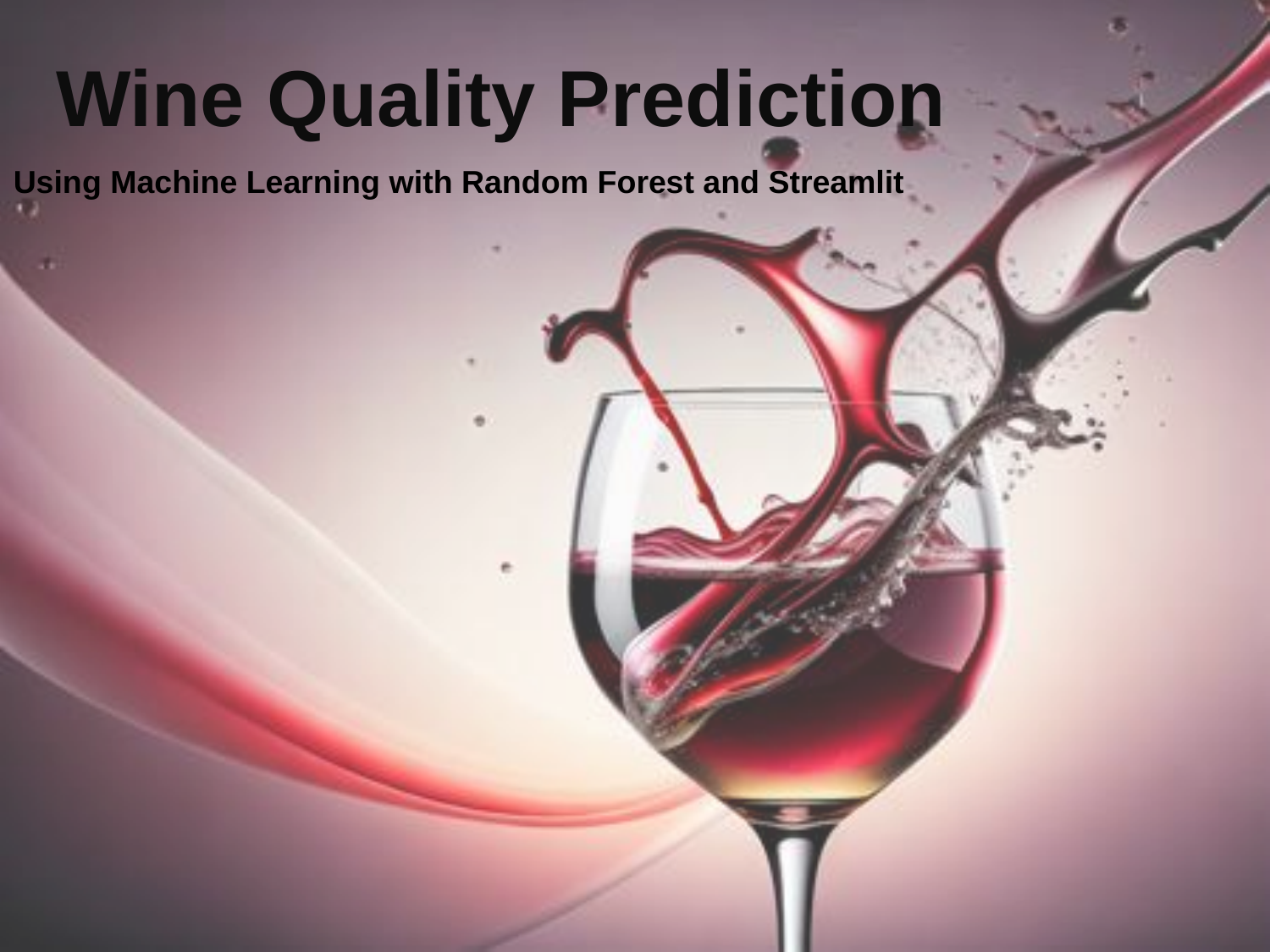

# Wine Quality Prediction
Using Machine Learning with Random Forest and Streamlit